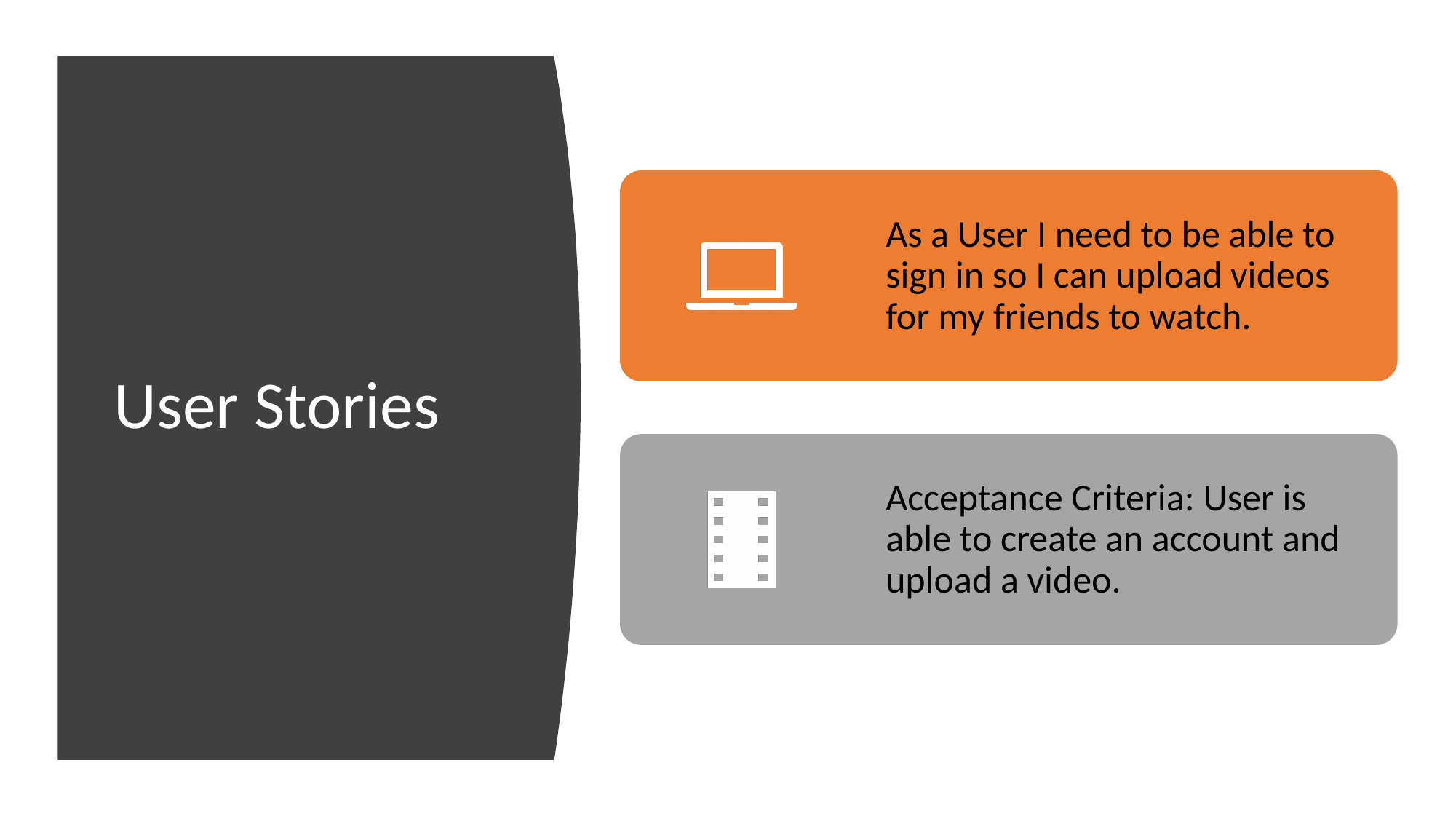

As a User I need to be able to sign in so I can upload videos for my friends to watch.
Acceptance Criteria: User is able to create an account and upload a video.

# User Stories